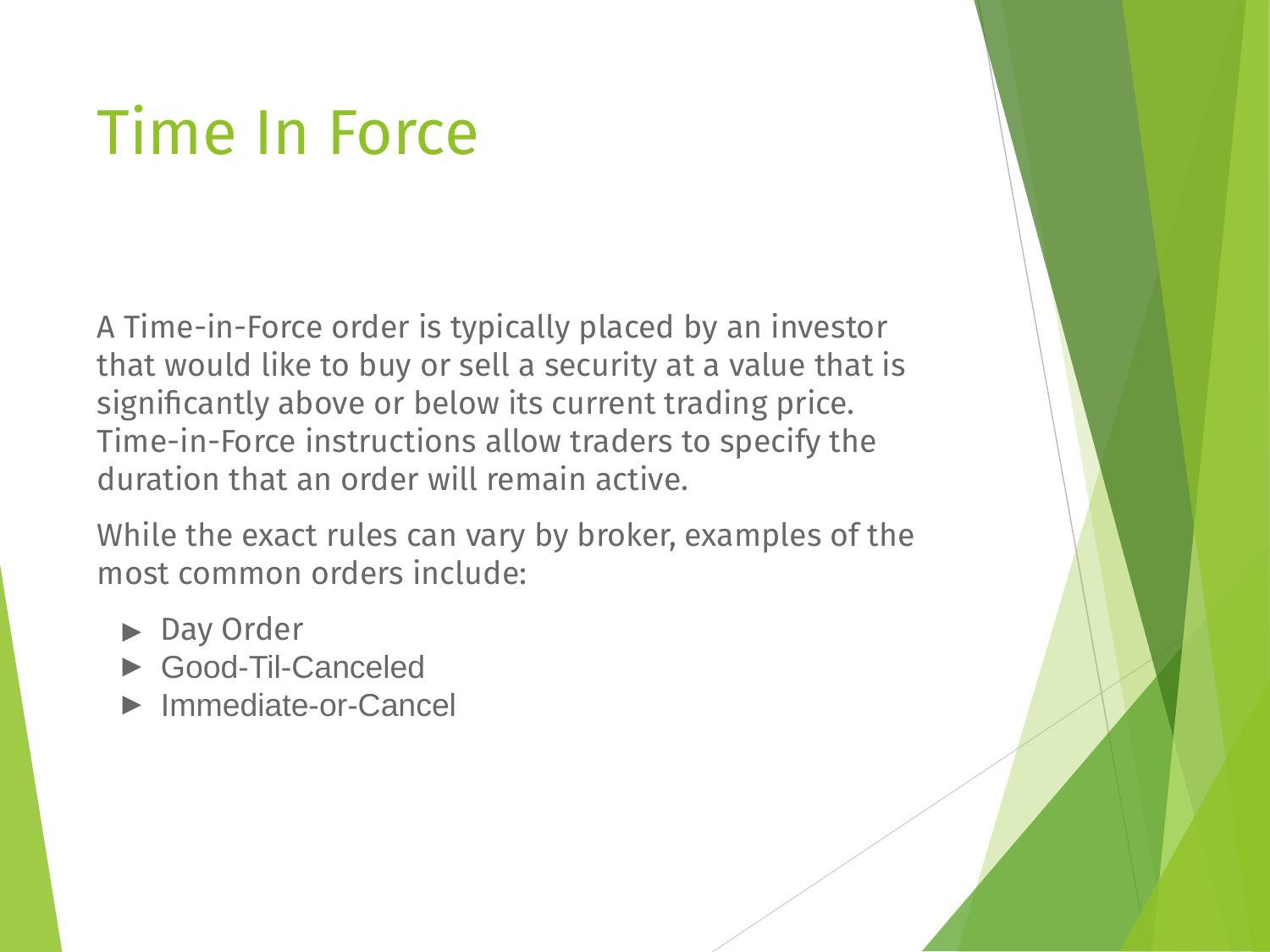

# Time In Force
A Time-in-Force order is typically placed by an investor that would like to buy or sell a security at a value that is significantly above or below its current trading price.  Time-in-Force instructions allow traders to specify the duration that an order will remain active.
While the exact rules can vary by broker, examples of the most common orders include:
Day Order
Good-Til-Canceled
Immediate-or-Cancel